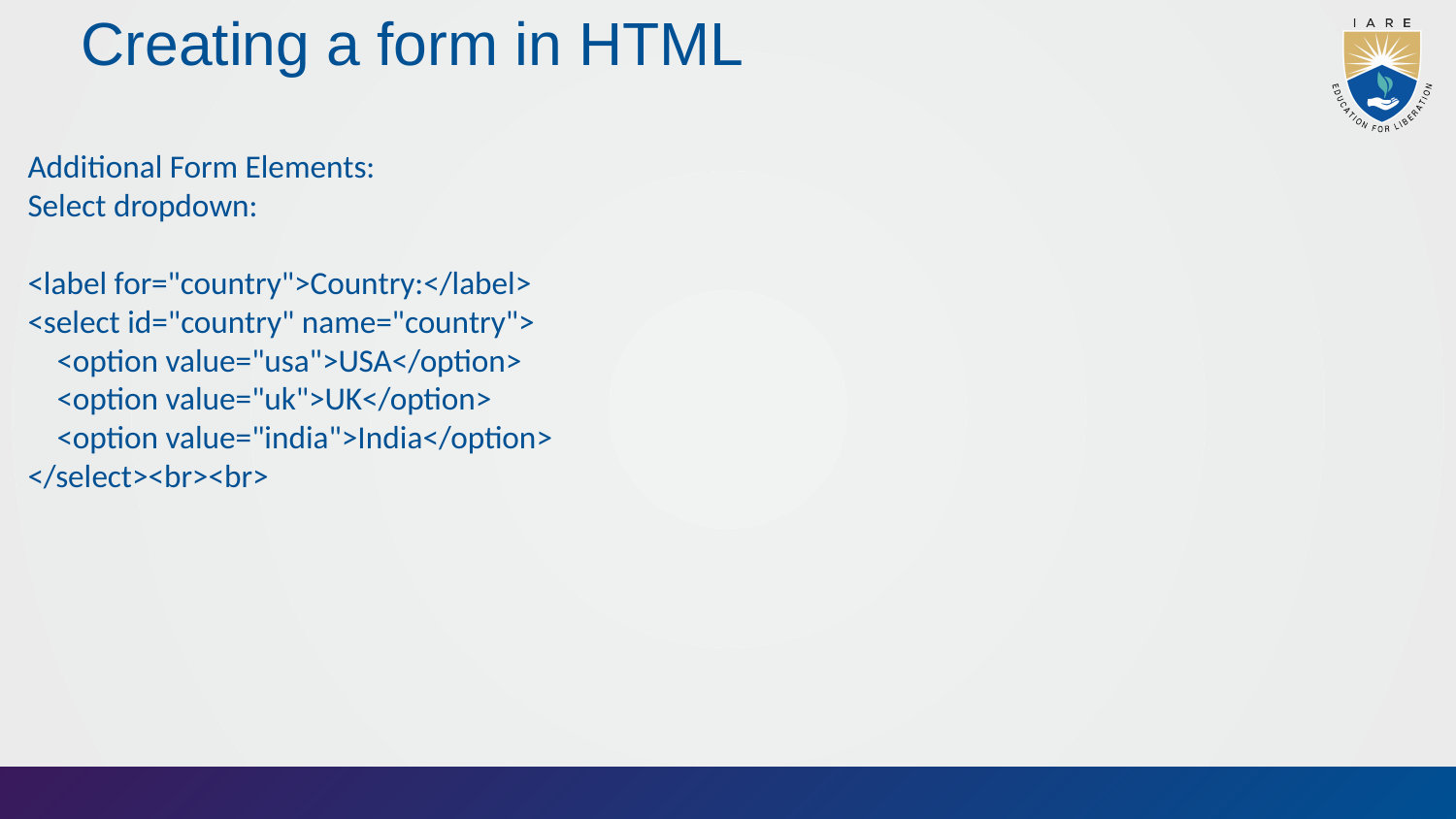

# Creating a form in HTML

Additional Form Elements:
Select dropdown:

<label for="country">Country:</label>
<select id="country" name="country">
    <option value="usa">USA</option>
    <option value="uk">UK</option>
    <option value="india">India</option>
</select><br><br>

12